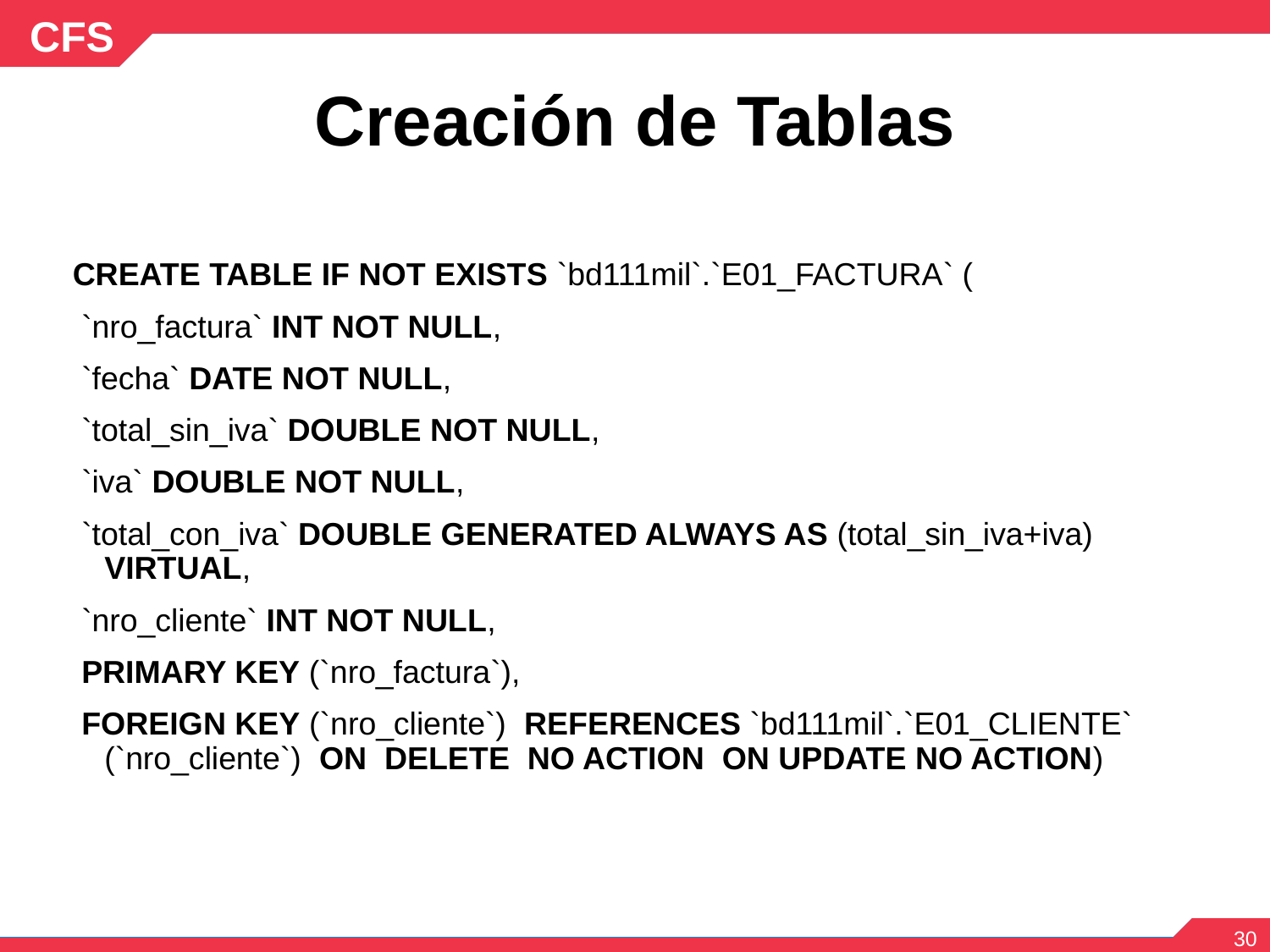

# Creación de Tablas
CREATE TABLE IF NOT EXISTS `bd111mil`.`E01_FACTURA` (
 `nro_factura` INT NOT NULL,
 `fecha` DATE NOT NULL,
 `total_sin_iva` DOUBLE NOT NULL,
 `iva` DOUBLE NOT NULL,
 `total_con_iva` DOUBLE GENERATED ALWAYS AS (total_sin_iva+iva) VIRTUAL,
 `nro_cliente` INT NOT NULL,
 PRIMARY KEY (`nro_factura`),
 FOREIGN KEY (`nro_cliente`)  REFERENCES `bd111mil`.`E01_CLIENTE` (`nro_cliente`)  ON  DELETE  NO ACTION  ON UPDATE NO ACTION)

30